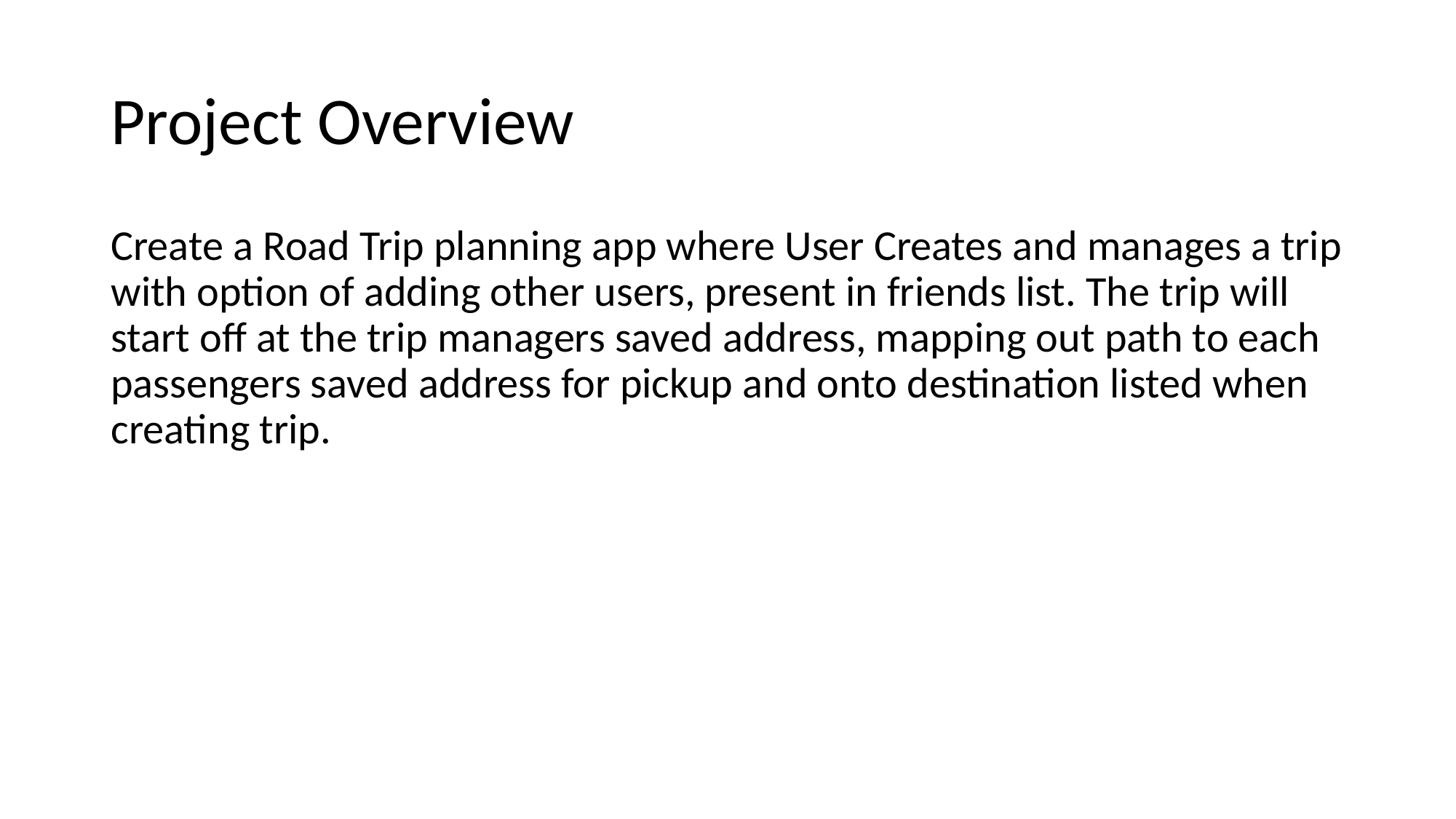

# Project Overview
Create a Road Trip planning app where User Creates and manages a trip with option of adding other users, present in friends list. The trip will start off at the trip managers saved address, mapping out path to each passengers saved address for pickup and onto destination listed when creating trip.